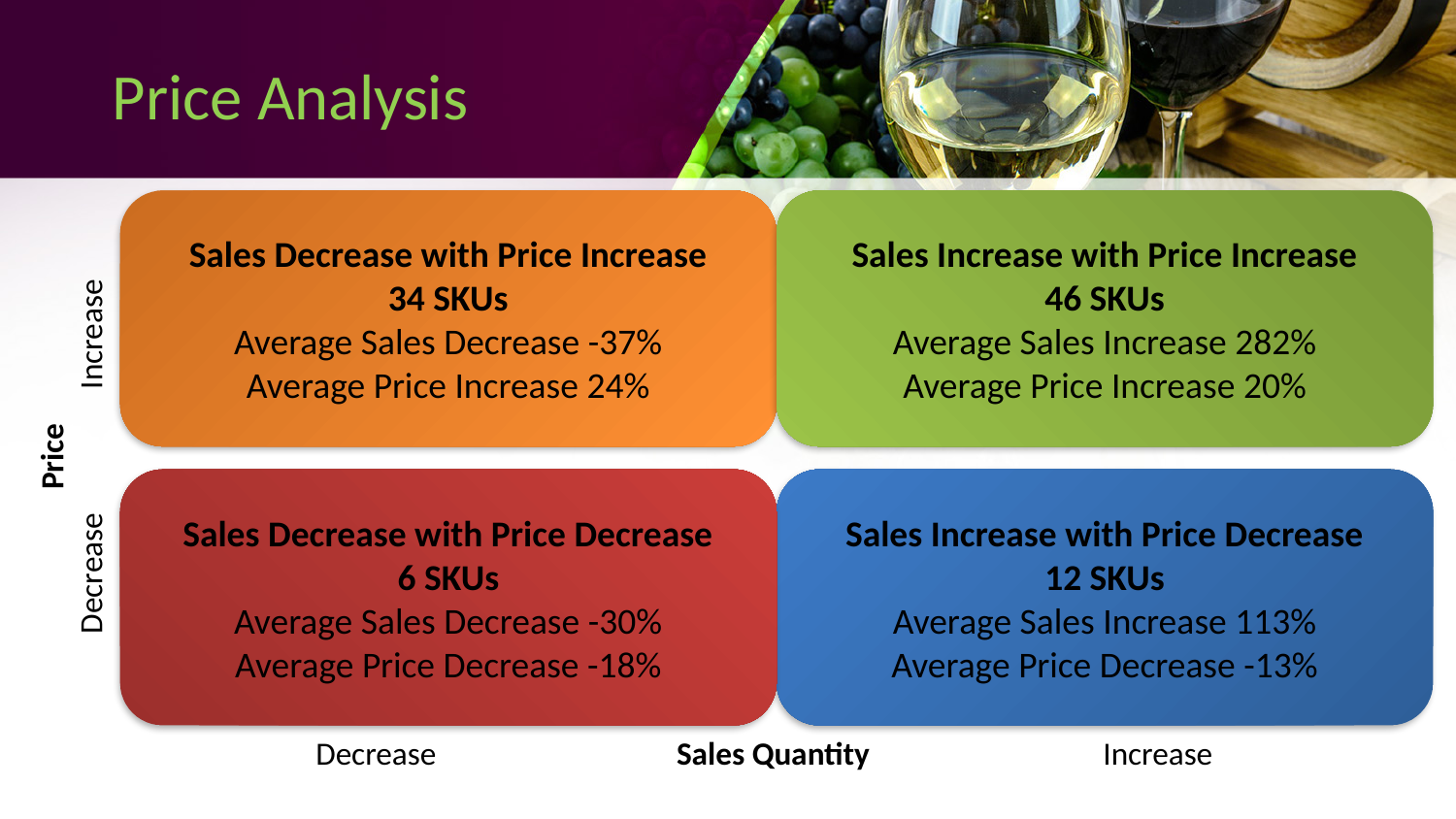

Price Analysis
Sales Decrease with Price Increase
34 SKUs
Average Sales Decrease -37%
Average Price Increase 24%
Sales Increase with Price Increase
46 SKUs
Average Sales Increase 282%
Average Price Increase 20%

Price
Decrease                 Increase
Sales Decrease with Price Decrease
6 SKUs
Average Sales Decrease -30%
Average Price Decrease -18%
Sales Increase with Price Decrease
12 SKUs
Average Sales Increase 113%
Average Price Decrease -13%
Decrease                                 Sales Quantity                                Increase